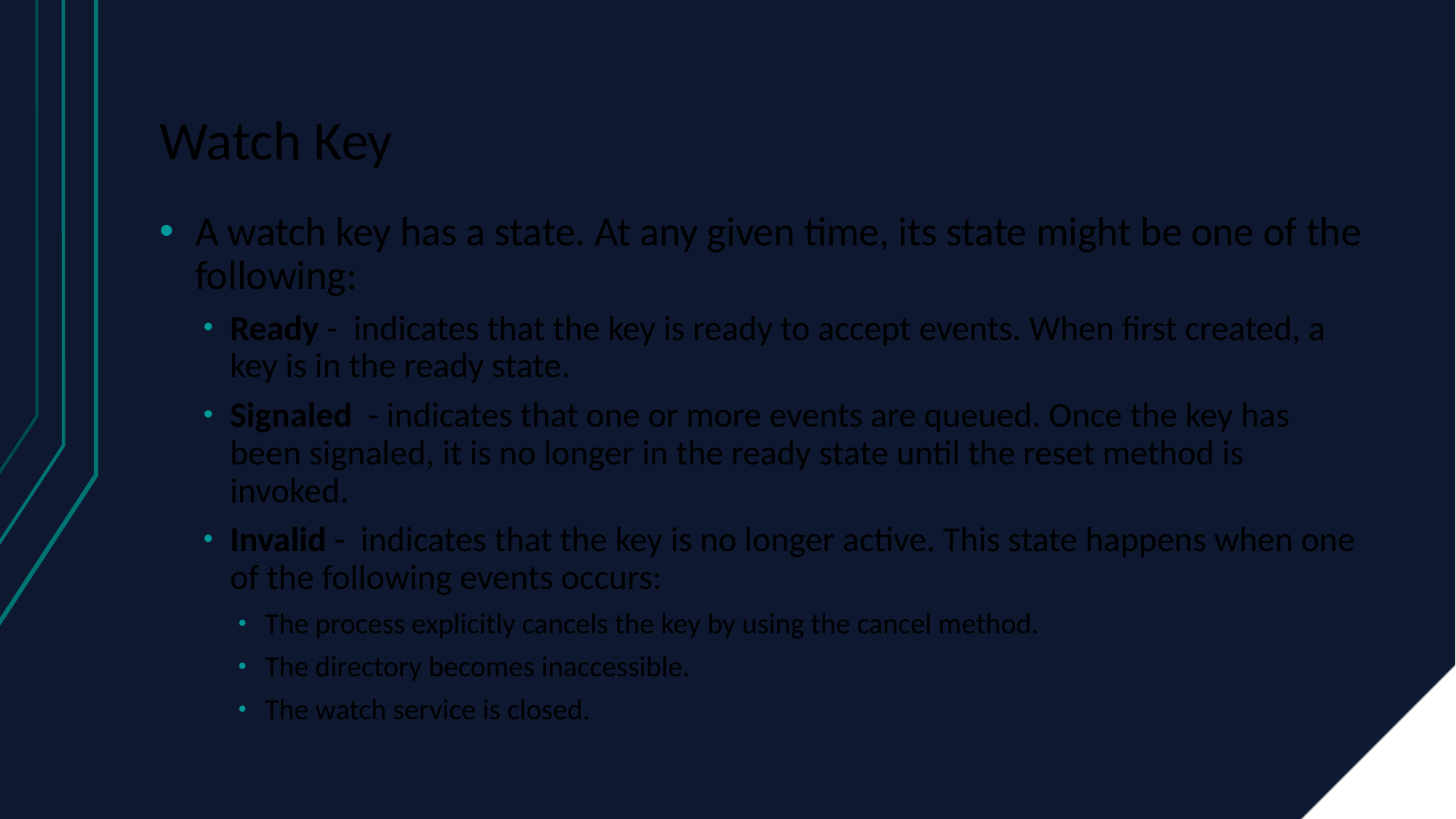

# Watch Key
A watch key has a state. At any given time, its state might be one of the following:
Ready -  indicates that the key is ready to accept events. When first created, a key is in the ready state.
Signaled  - indicates that one or more events are queued. Once the key has been signaled, it is no longer in the ready state until the reset method is invoked.
Invalid -  indicates that the key is no longer active. This state happens when one of the following events occurs:
The process explicitly cancels the key by using the cancel method.
The directory becomes inaccessible.
The watch service is closed.